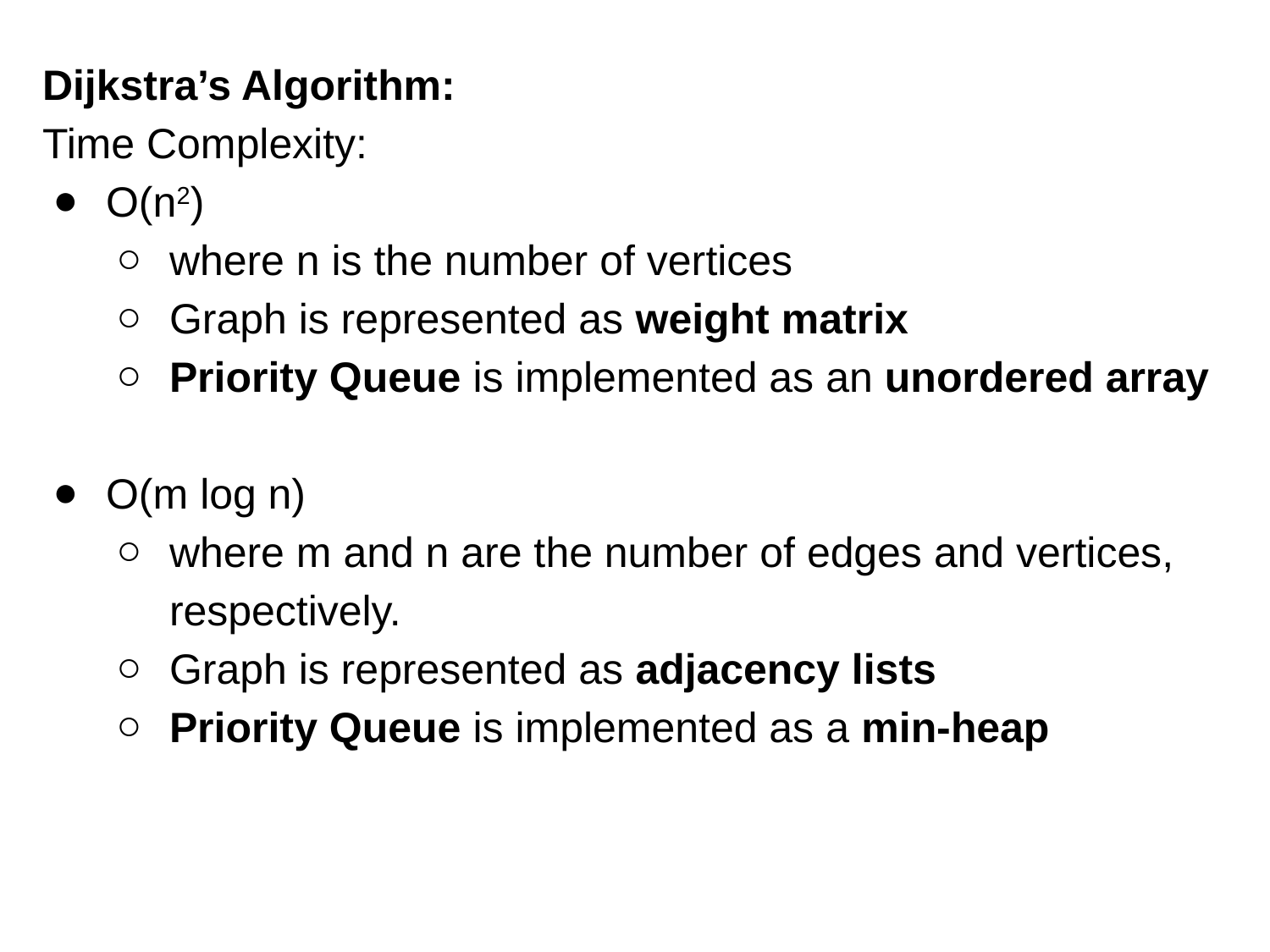

Dijkstra’s Algorithm:
Time Complexity:
O(n2)
where n is the number of vertices
Graph is represented as weight matrix
Priority Queue is implemented as an unordered array

O(m log n)
where m and n are the number of edges and vertices, respectively.
Graph is represented as adjacency lists
Priority Queue is implemented as a min-heap